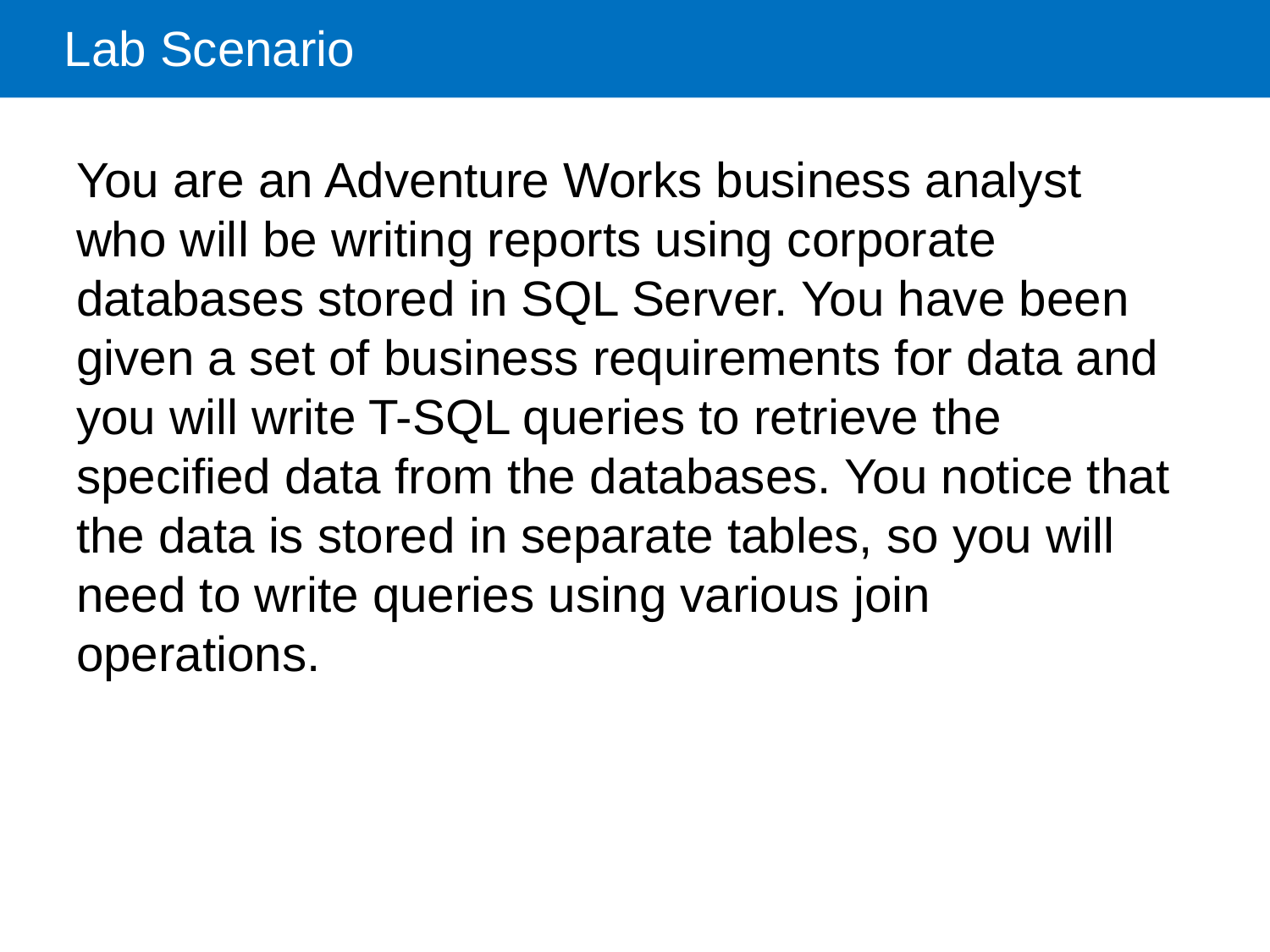

# Lab Scenario
You are an Adventure Works business analyst who will be writing reports using corporate databases stored in SQL Server. You have been given a set of business requirements for data and you will write T-SQL queries to retrieve the specified data from the databases. You notice that the data is stored in separate tables, so you will need to write queries using various join operations.